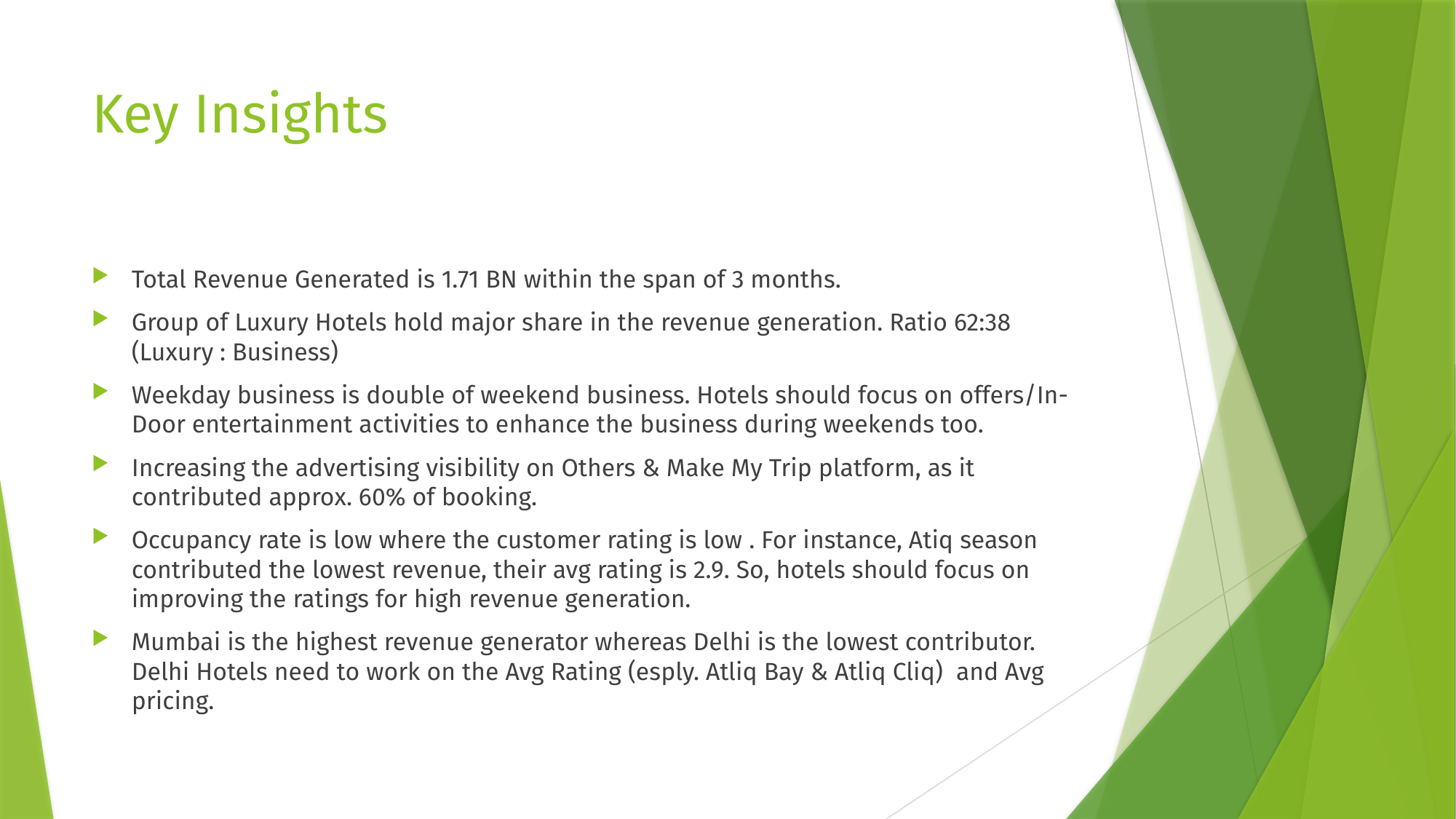

# Key Insights
Total Revenue Generated is 1.71 BN within the span of 3 months.
Group of Luxury Hotels hold major share in the revenue generation. Ratio 62:38 (Luxury : Business)
Weekday business is double of weekend business. Hotels should focus on offers/In-Door entertainment activities to enhance the business during weekends too.
Increasing the advertising visibility on Others & Make My Trip platform, as it contributed approx. 60% of booking.
Occupancy rate is low where the customer rating is low . For instance, Atiq season contributed the lowest revenue, their avg rating is 2.9. So, hotels should focus on improving the ratings for high revenue generation.
Mumbai is the highest revenue generator whereas Delhi is the lowest contributor. Delhi Hotels need to work on the Avg Rating (esply. Atliq Bay & Atliq Cliq)  and Avg pricing.